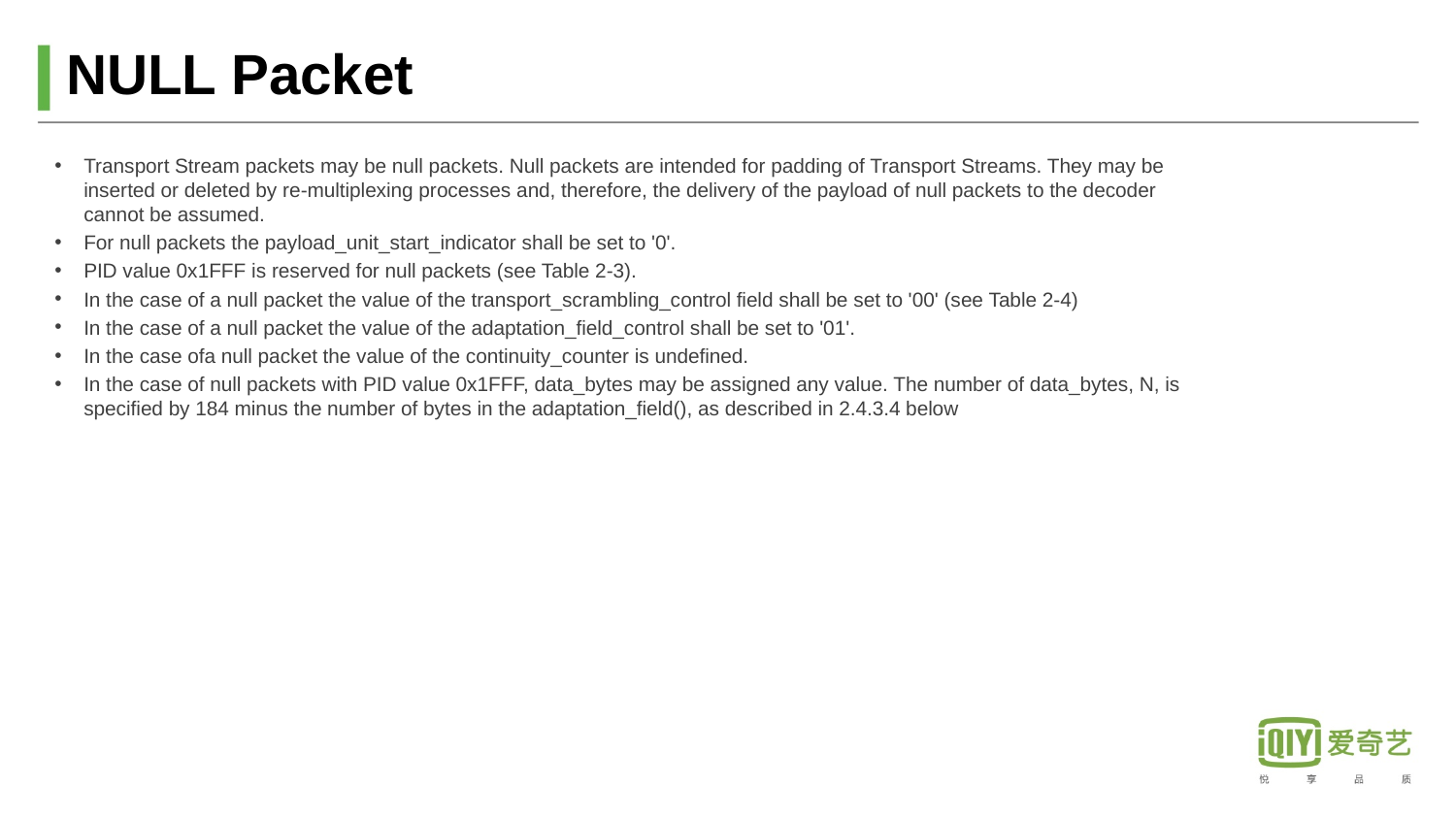

# NULL Packet
Transport Stream packets may be null packets. Null packets are intended for padding of Transport Streams. They may be
inserted or deleted by re-multiplexing processes and, therefore, the delivery of the payload of null packets to the decoder
cannot be assumed.
For null packets the payload_unit_start_indicator shall be set to '0'.
PID value 0x1FFF is reserved for null packets (see Table 2-3).
In the case of a null packet the value of the transport_scrambling_control field shall be set to '00' (see Table 2-4)
In the case of a null packet the value of the adaptation_field_control shall be set to '01'.
In the case ofa null packet the value of the continuity_counter is undefined.
In the case of null packets with PID value 0x1FFF, data_bytes may be assigned any value. The number of data_bytes, N, is
specified by 184 minus the number of bytes in the adaptation_field(), as described in 2.4.3.4 below